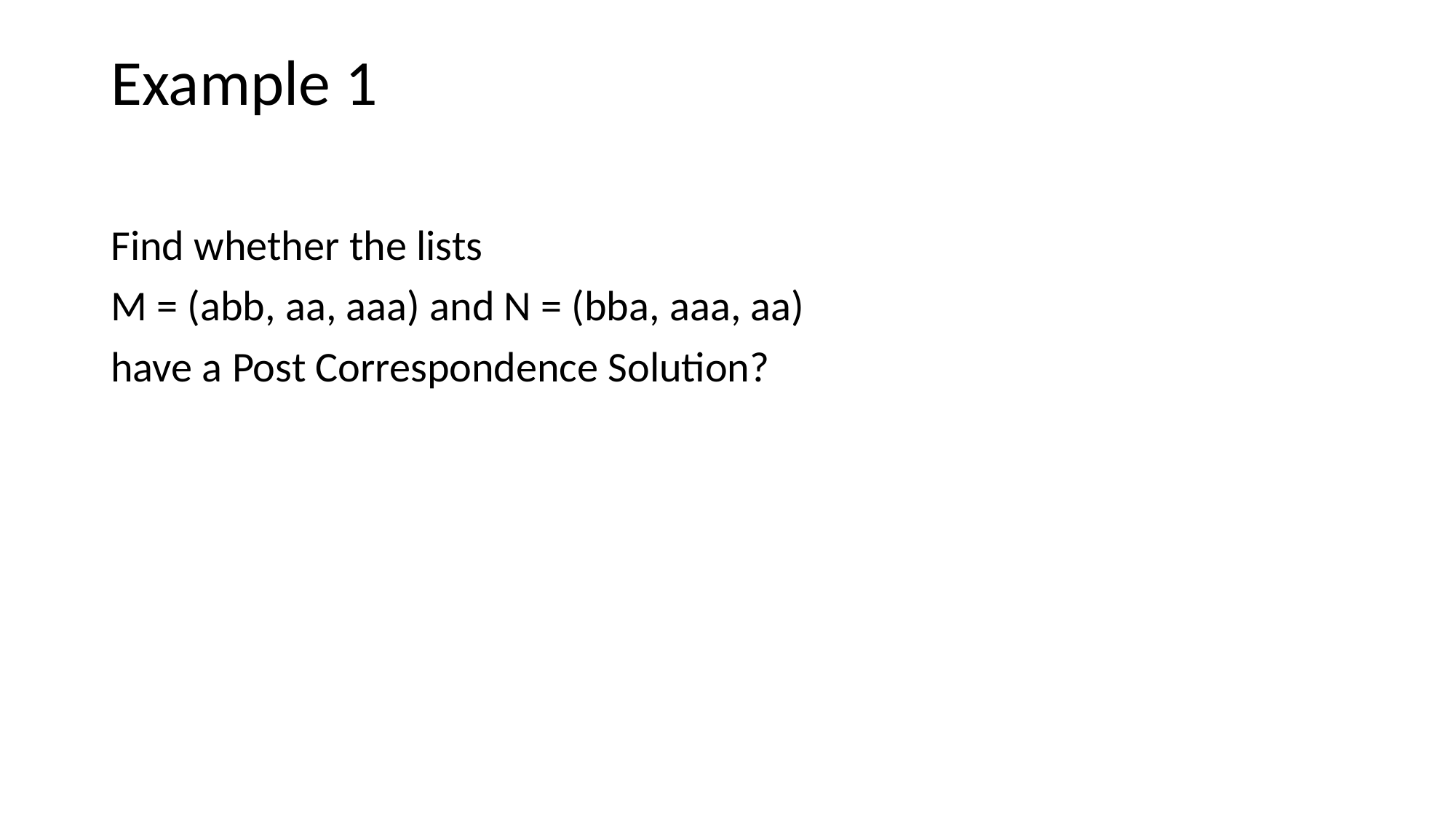

# Example 1
Find whether the lists
M = (abb, aa, aaa) and N = (bba, aaa, aa)
have a Post Correspondence Solution?